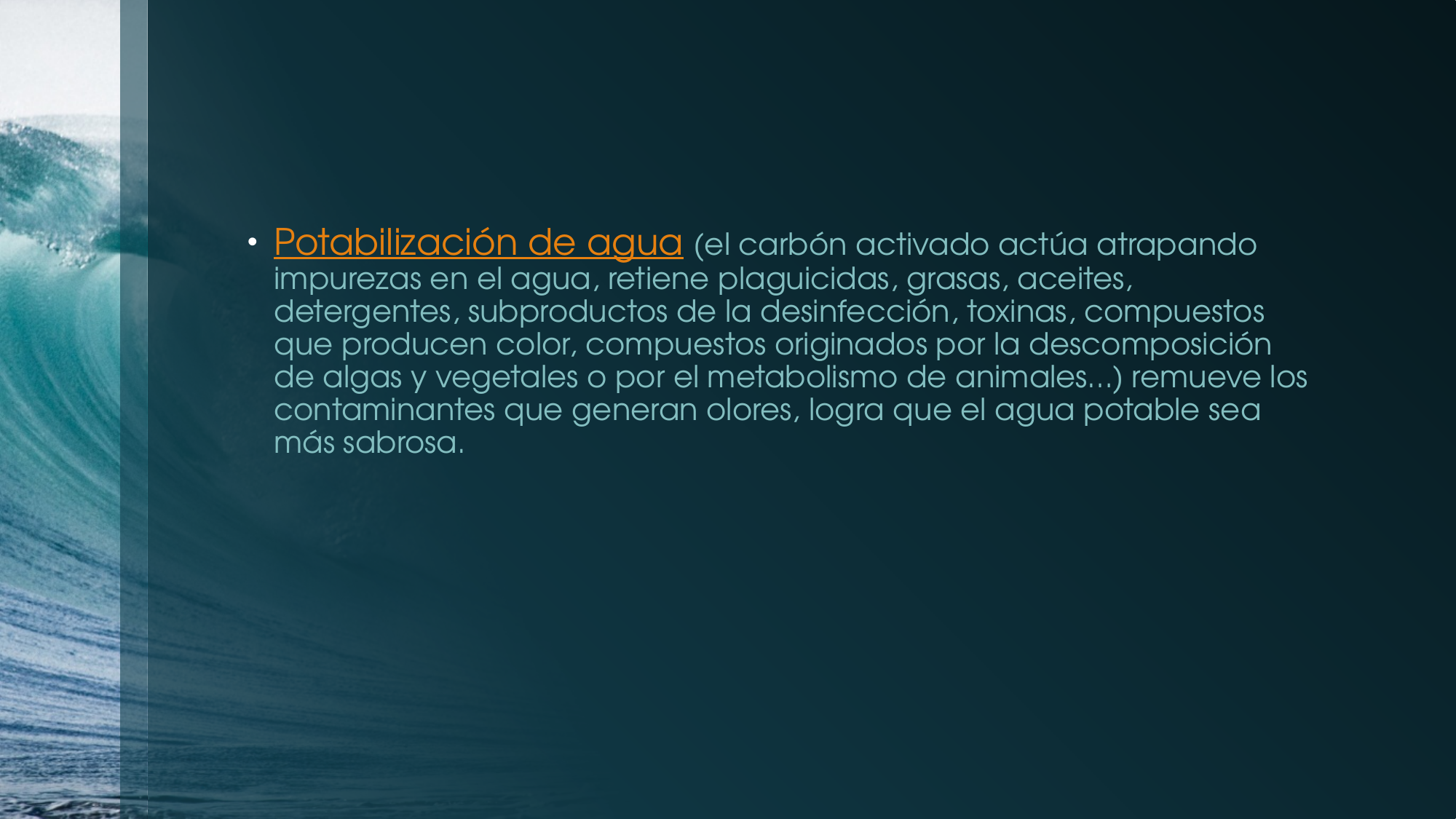

Potabilización de agua (el carbón activado actúa atrapando impurezas en el agua, retiene plaguicidas, grasas, aceites, detergentes, subproductos de la desinfección, toxinas, compuestos que producen color, compuestos originados por la descomposición de algas y vegetales o por el metabolismo de animales…) remueve los contaminantes que generan olores, logra que el agua potable sea más sabrosa.